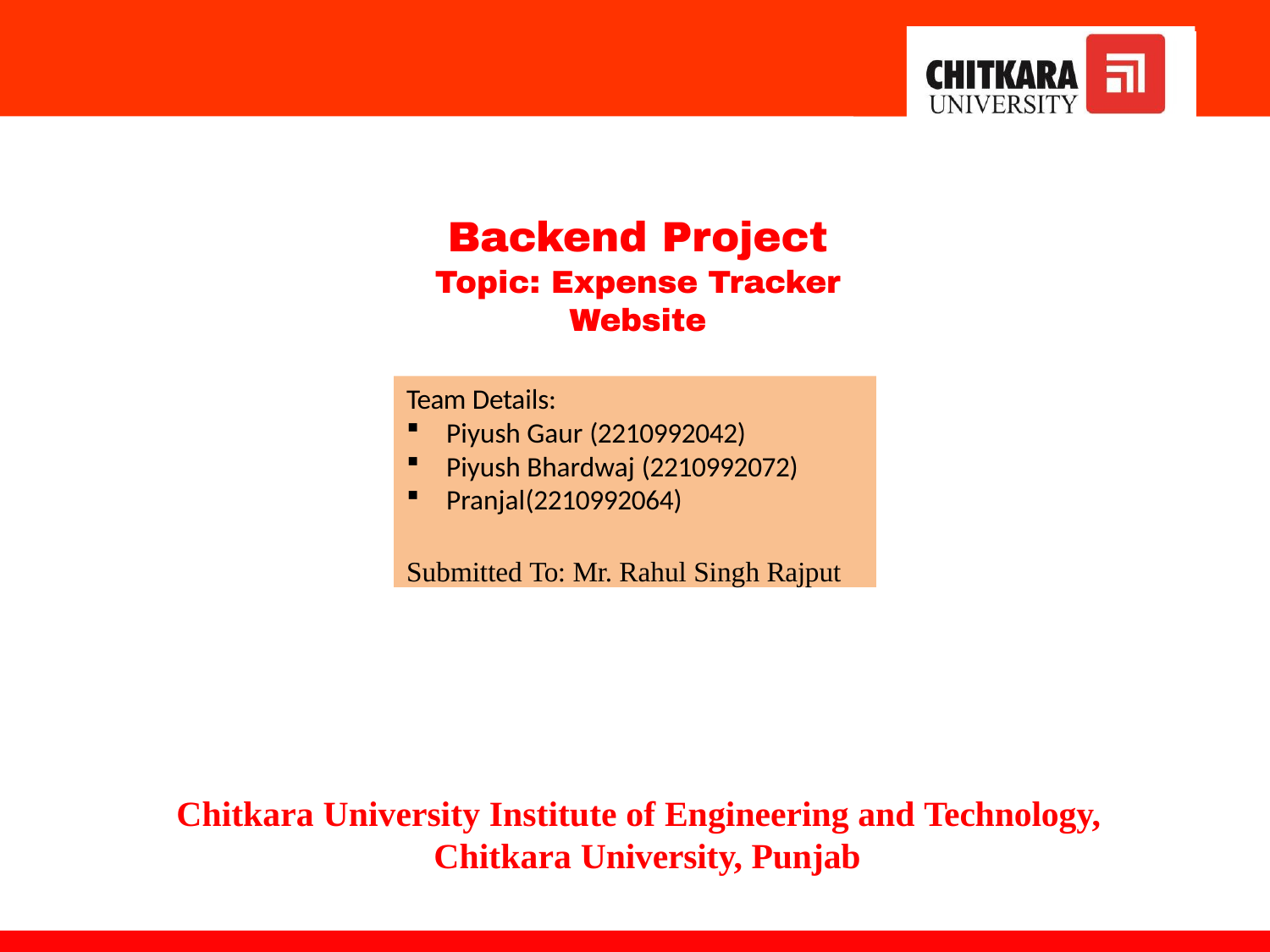

# Backend Project
Topic: Expense Tracker Website
Team Details:
Piyush Gaur (2210992042)
Piyush Bhardwaj (2210992072)
Pranjal(2210992064)

Submitted To: Mr. Rahul Singh Rajput
Chitkara University Institute of Engineering and Technology,
Chitkara University, Punjab